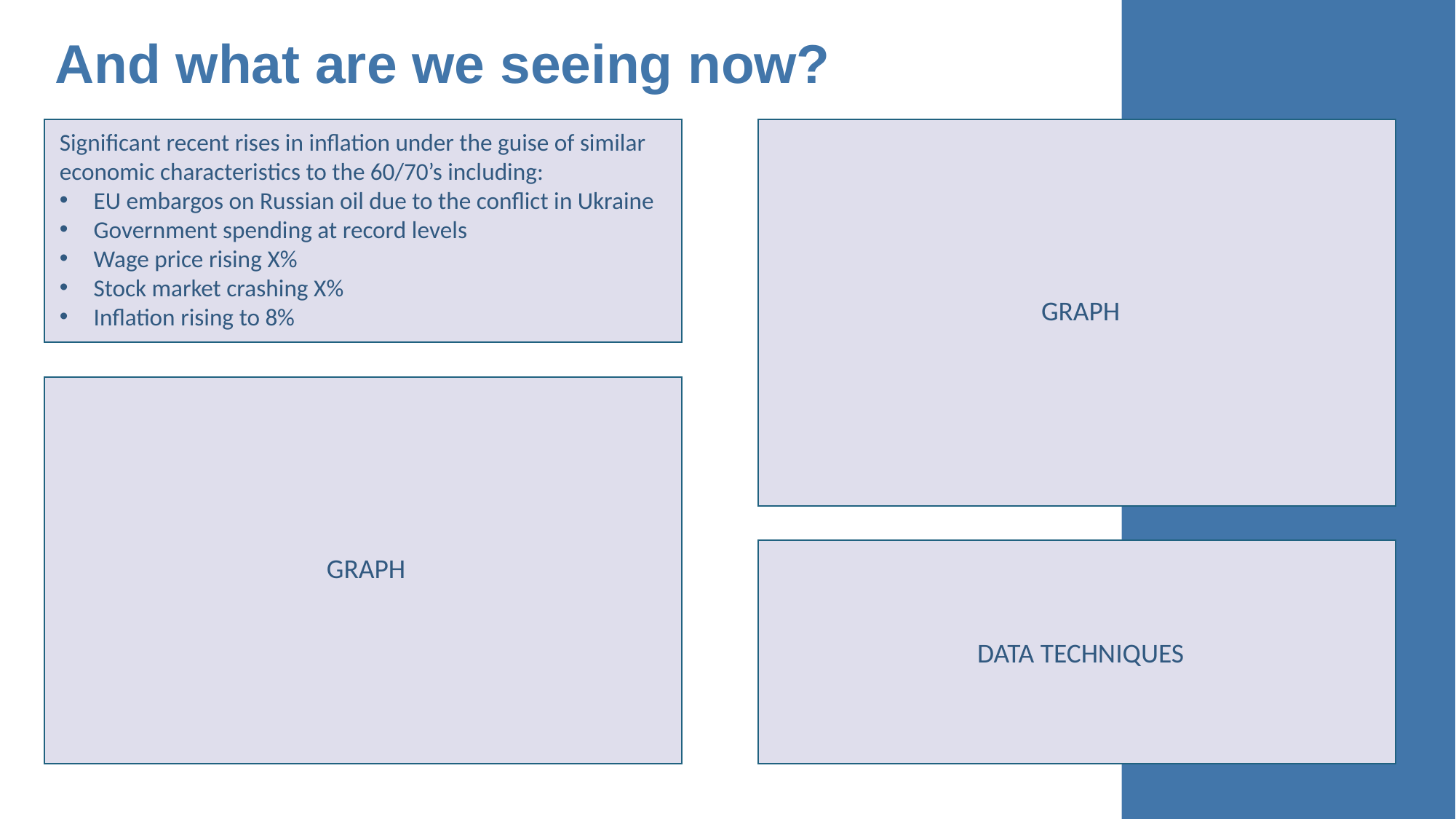

And what are we seeing now?

Significant recent rises in inflation under the guise of similar economic characteristics to the 60/70’s including:
EU embargos on Russian oil due to the conflict in Ukraine
Government spending at record levels
Wage price rising X%
Stock market crashing X%
Inflation rising to 8%

GRAPH

GRAPH

DATA TECHNIQUES